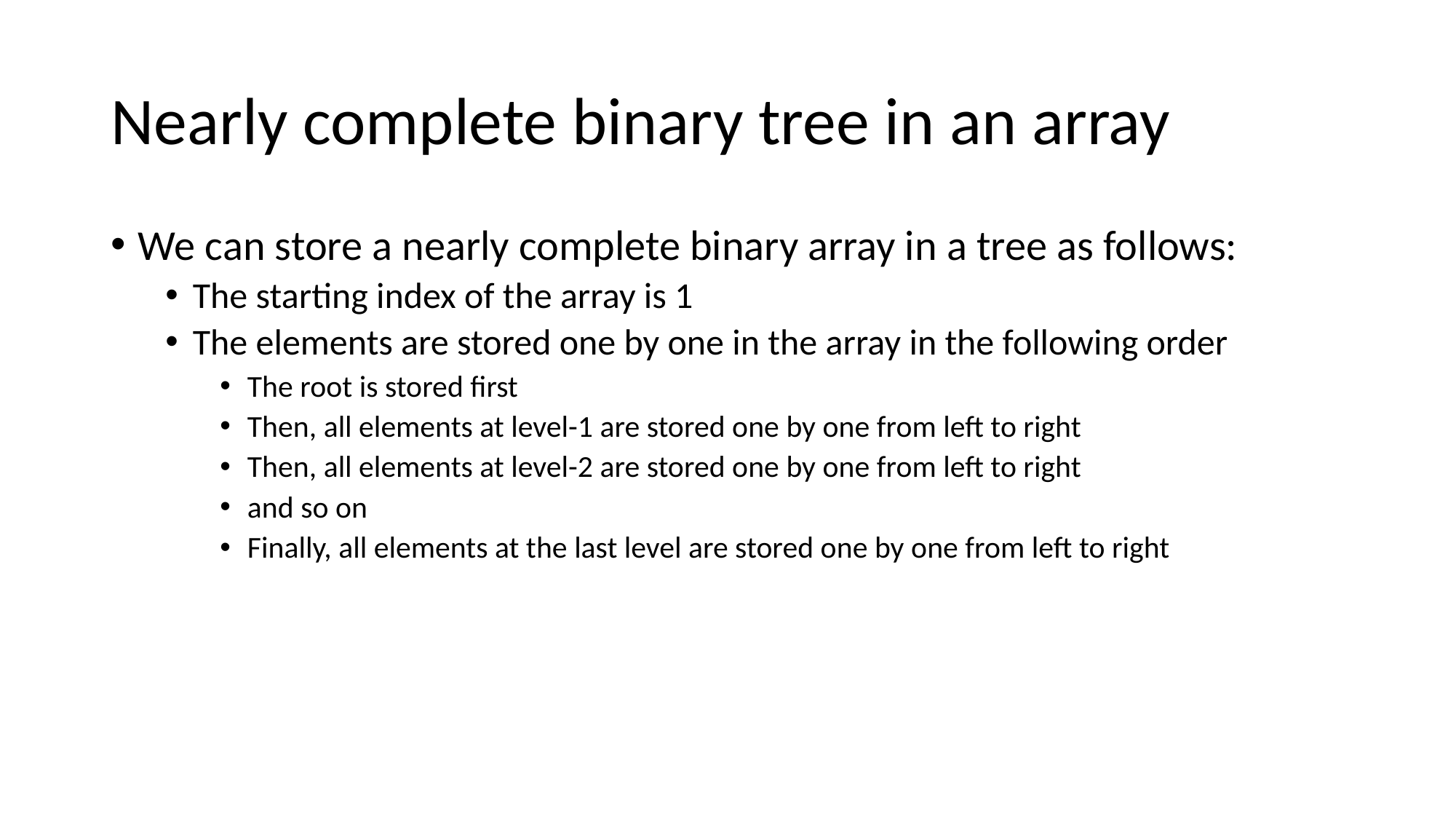

# Nearly complete binary tree in an array
We can store a nearly complete binary array in a tree as follows:
The starting index of the array is 1
The elements are stored one by one in the array in the following order
The root is stored first
Then, all elements at level-1 are stored one by one from left to right
Then, all elements at level-2 are stored one by one from left to right
and so on
Finally, all elements at the last level are stored one by one from left to right